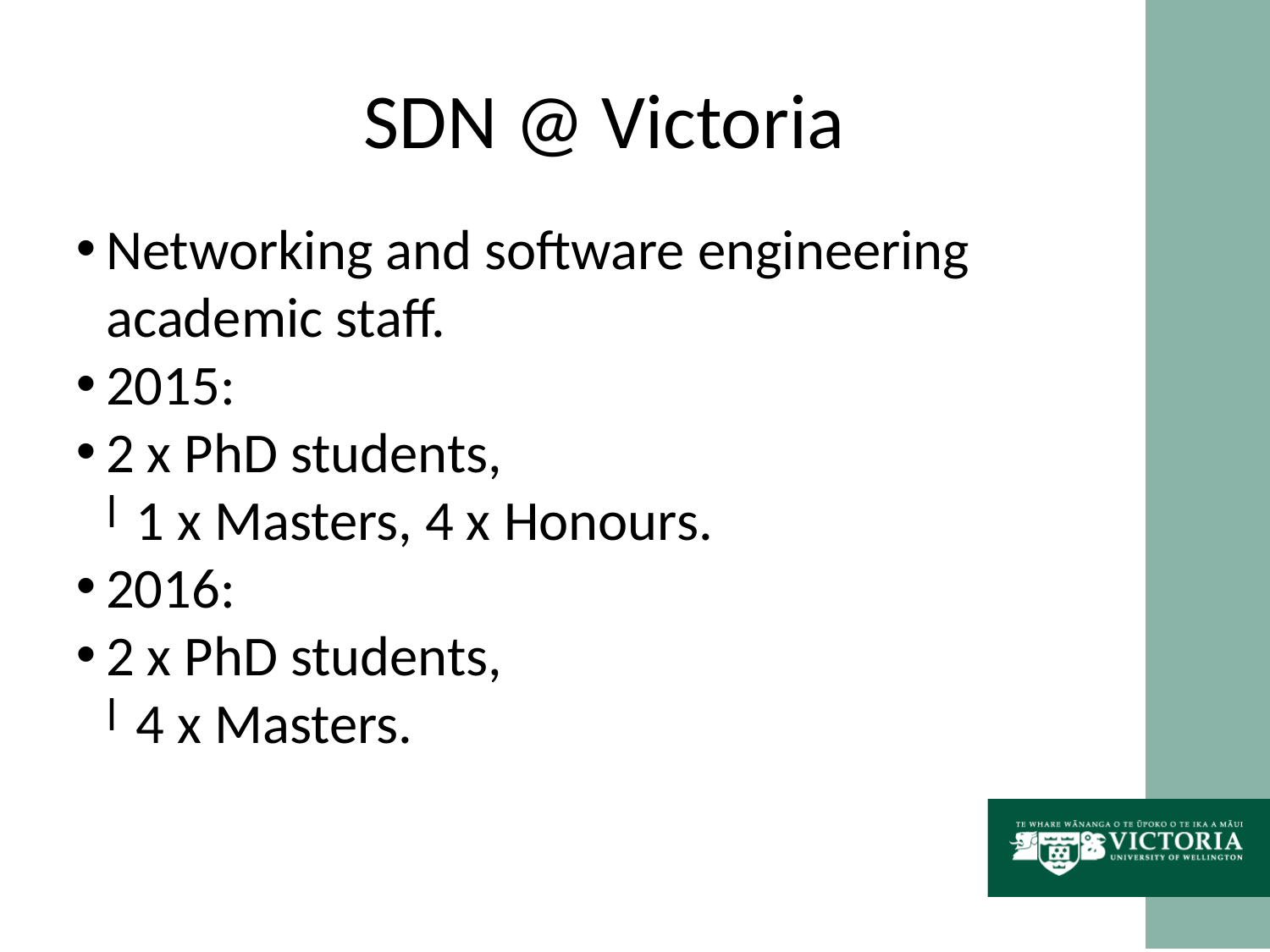

SDN @ Victoria
Networking and software engineering academic staff.
2015:
2 x PhD students,
1 x Masters, 4 x Honours.
2016:
2 x PhD students,
4 x Masters.